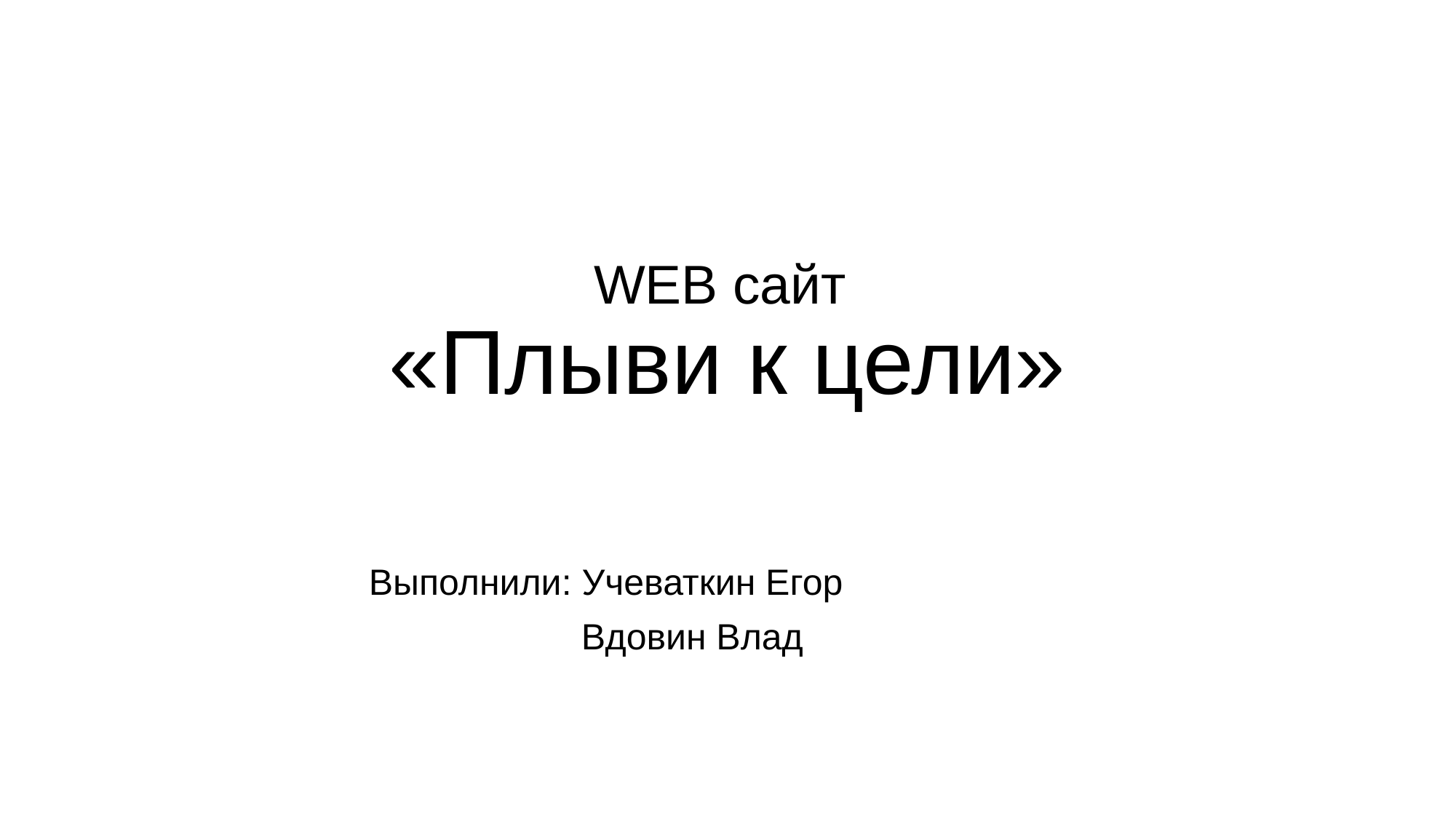

# WEB сайт «Плыви к цели»
Выполнили: Учеваткин Егор
                 Вдовин Влад